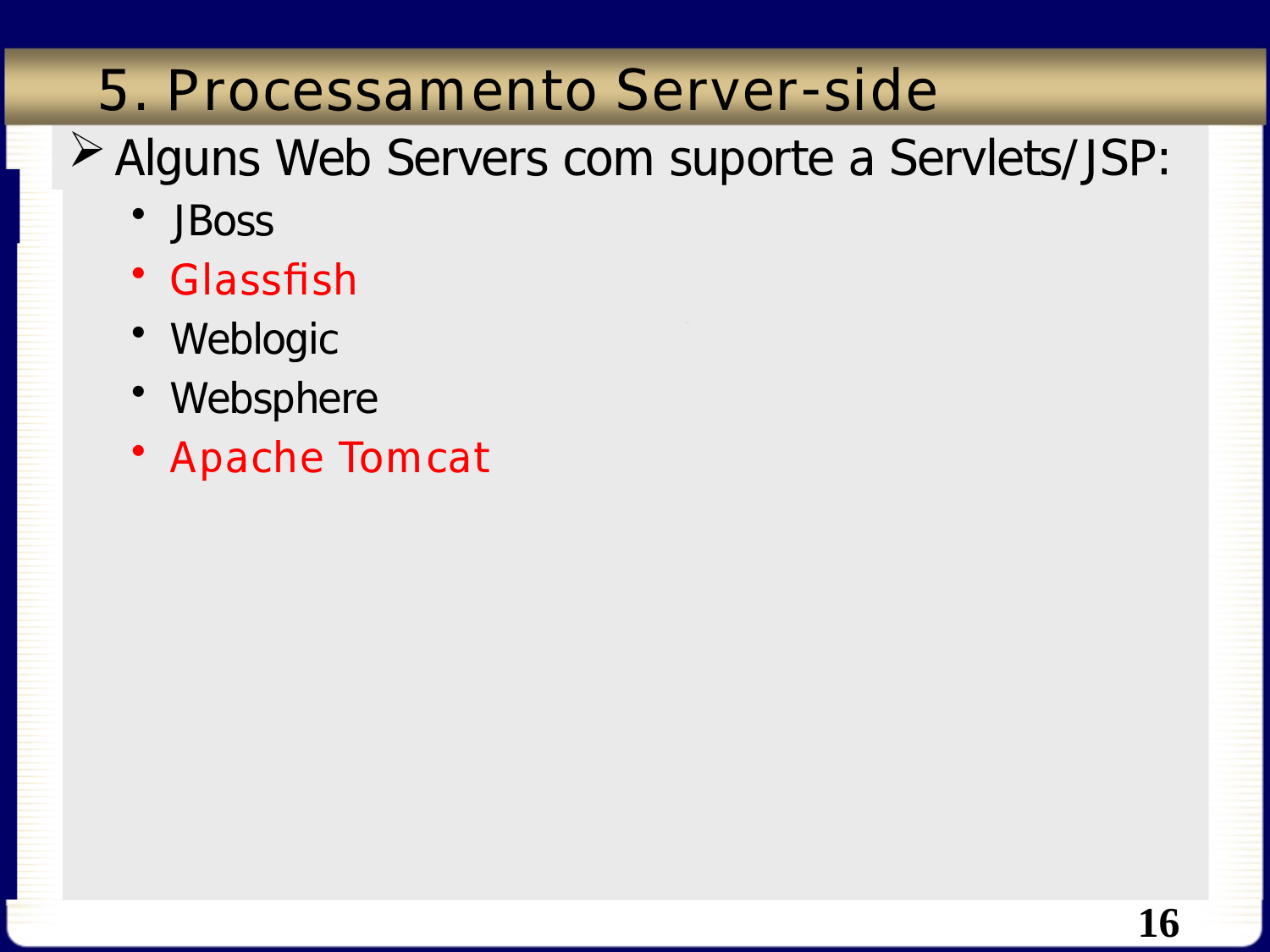

# 5. Processamento Server-side
Alguns Web Servers com suporte a Servlets/JSP:
JBoss
Glassfish
Weblogic
Websphere
Apache Tomcat
16